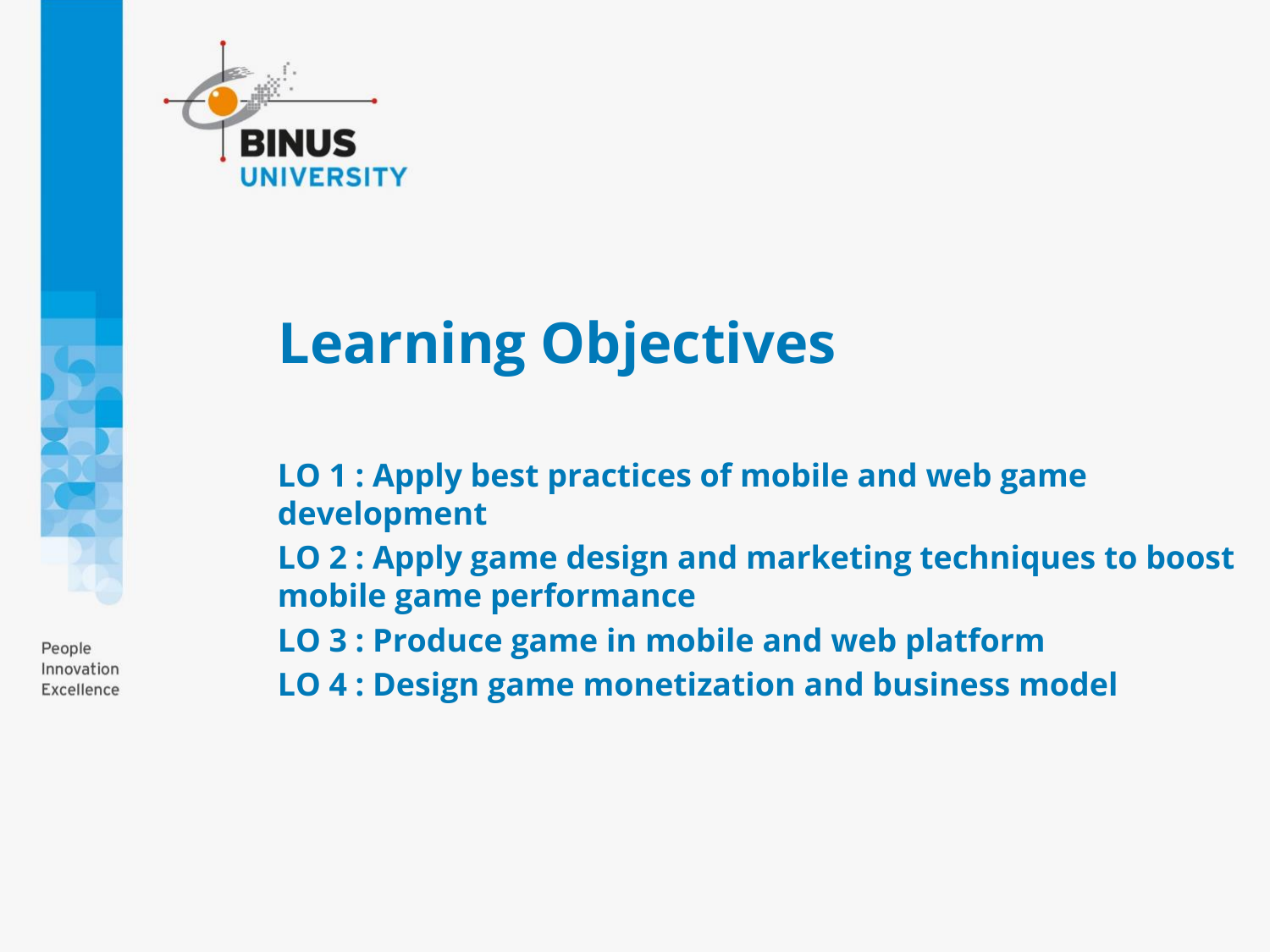

# Learning Objectives
LO 1 : Apply best practices of mobile and web game development
LO 2 : Apply game design and marketing techniques to boost mobile game performance
LO 3 : Produce game in mobile and web platform
LO 4 : Design game monetization and business model